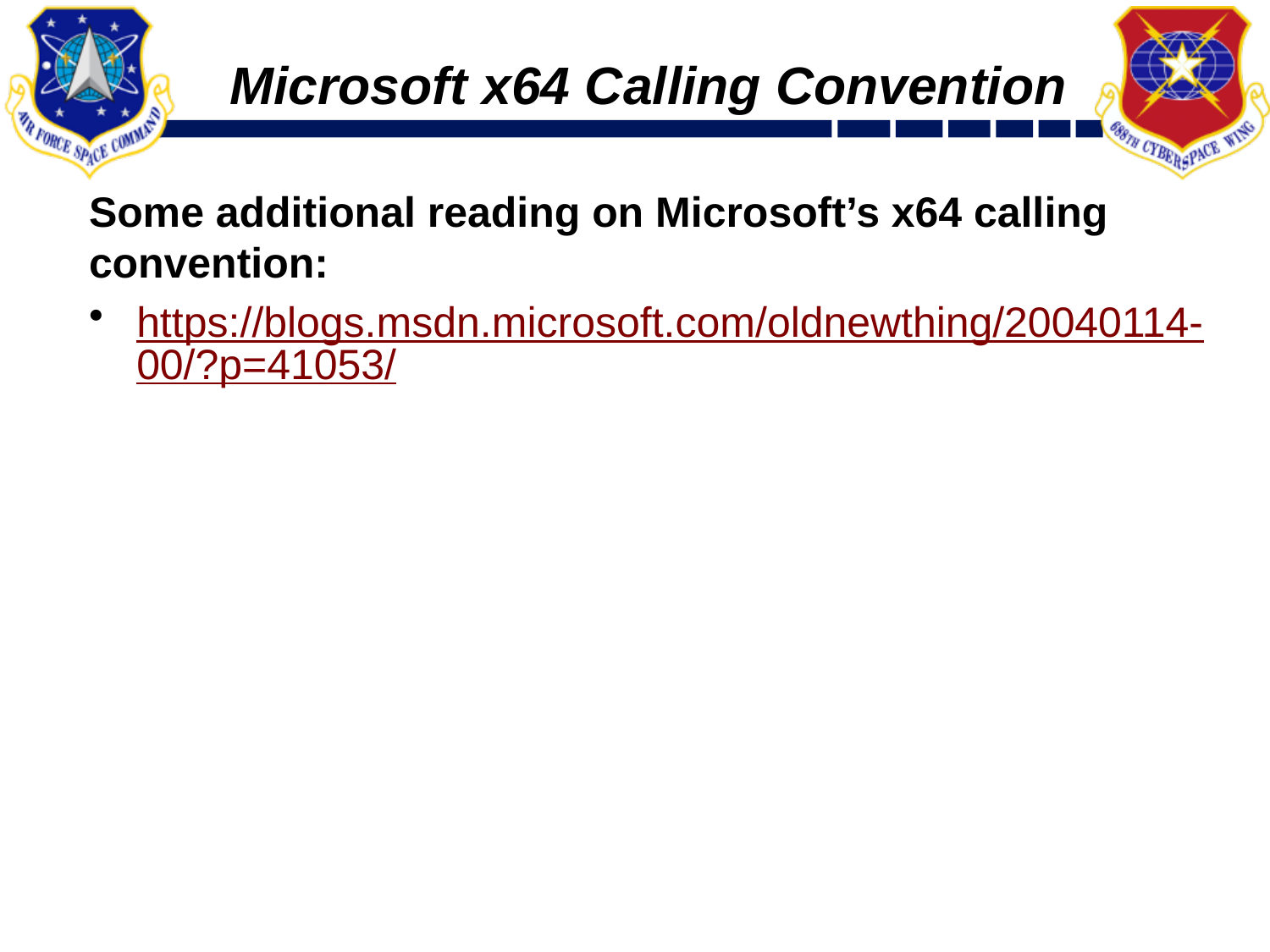

# Microsoft x64 Calling Convention
Some additional reading on Microsoft’s x64 calling convention:
https://blogs.msdn.microsoft.com/oldnewthing/20040114-00/?p=41053/